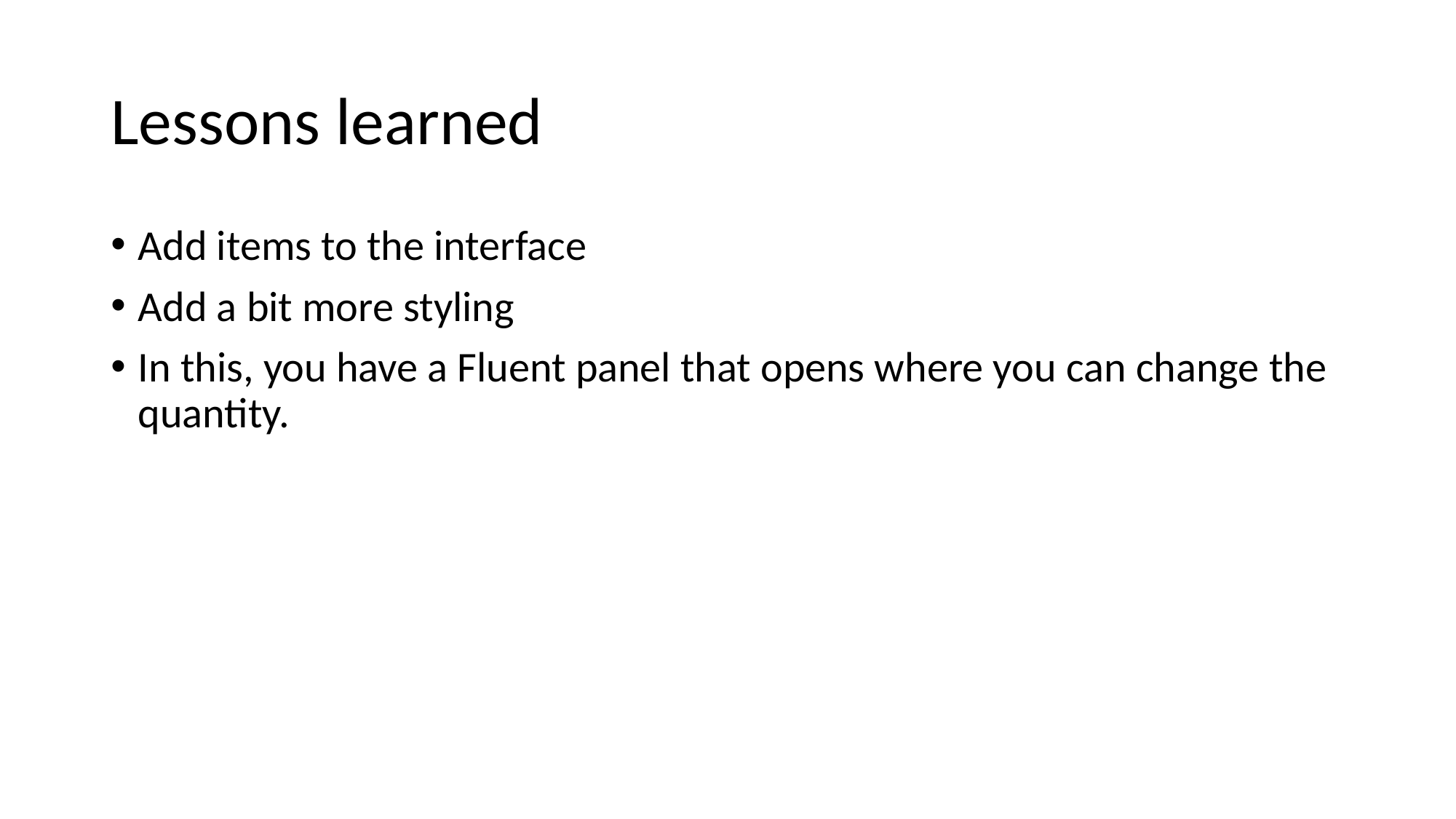

# Lessons learned
Add items to the interface
Add a bit more styling
In this, you have a Fluent panel that opens where you can change the quantity.